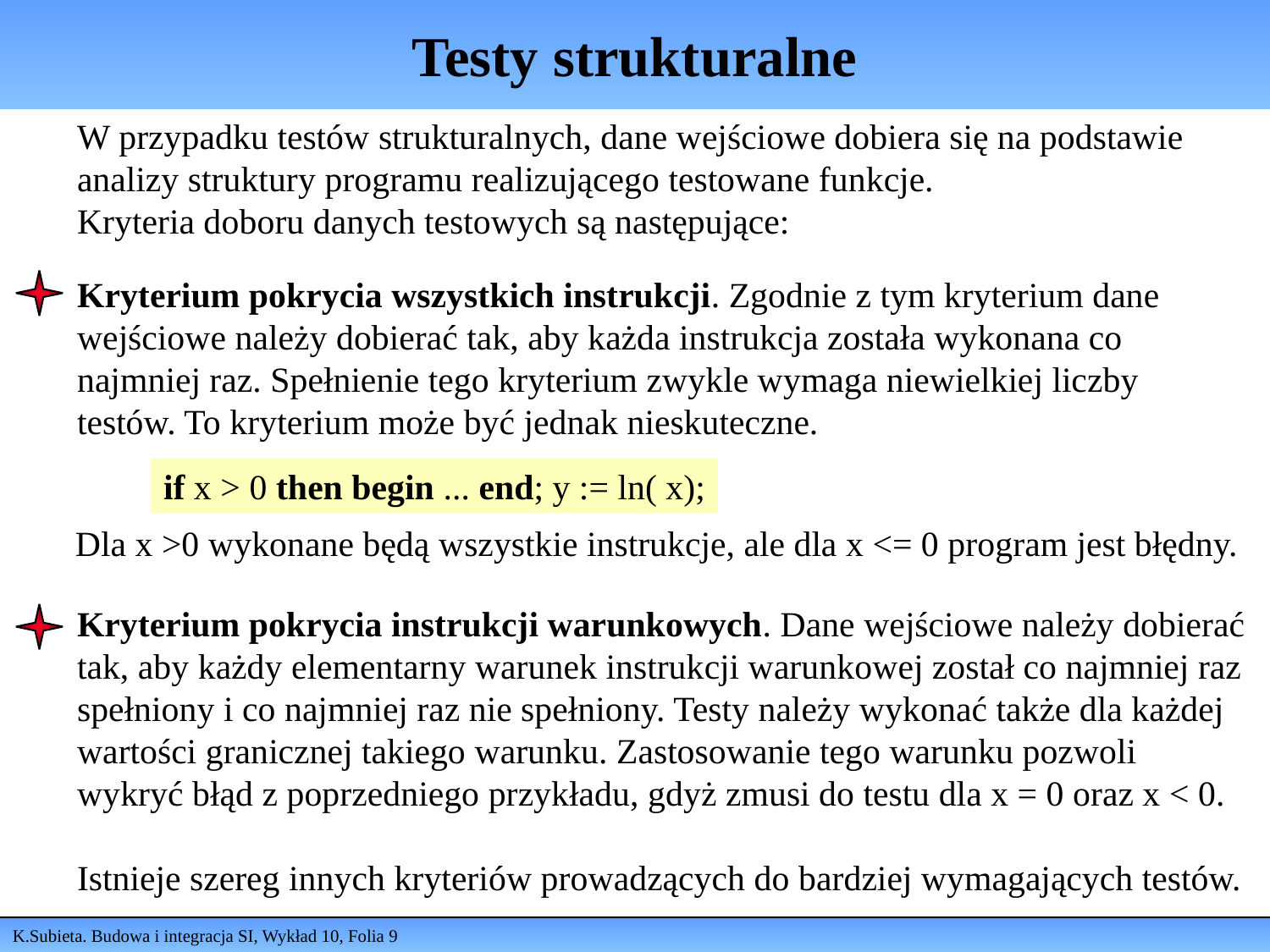

# Testy strukturalne
W przypadku testów strukturalnych, dane wejściowe dobiera się na podstawie analizy struktury programu realizującego testowane funkcje.
Kryteria doboru danych testowych są następujące:
Kryterium pokrycia wszystkich instrukcji. Zgodnie z tym kryterium dane wejściowe należy dobierać tak, aby każda instrukcja została wykonana co najmniej raz. Spełnienie tego kryterium zwykle wymaga niewielkiej liczby testów. To kryterium może być jednak nieskuteczne.

if x > 0 then begin ... end; y := ln( x);
Dla x >0 wykonane będą wszystkie instrukcje, ale dla x <= 0 program jest błędny.
Kryterium pokrycia instrukcji warunkowych. Dane wejściowe należy dobierać tak, aby każdy elementarny warunek instrukcji warunkowej został co najmniej raz spełniony i co najmniej raz nie spełniony. Testy należy wykonać także dla każdej wartości granicznej takiego warunku. Zastosowanie tego warunku pozwoli wykryć błąd z poprzedniego przykładu, gdyż zmusi do testu dla x = 0 oraz x < 0.

Istnieje szereg innych kryteriów prowadzących do bardziej wymagających testów.